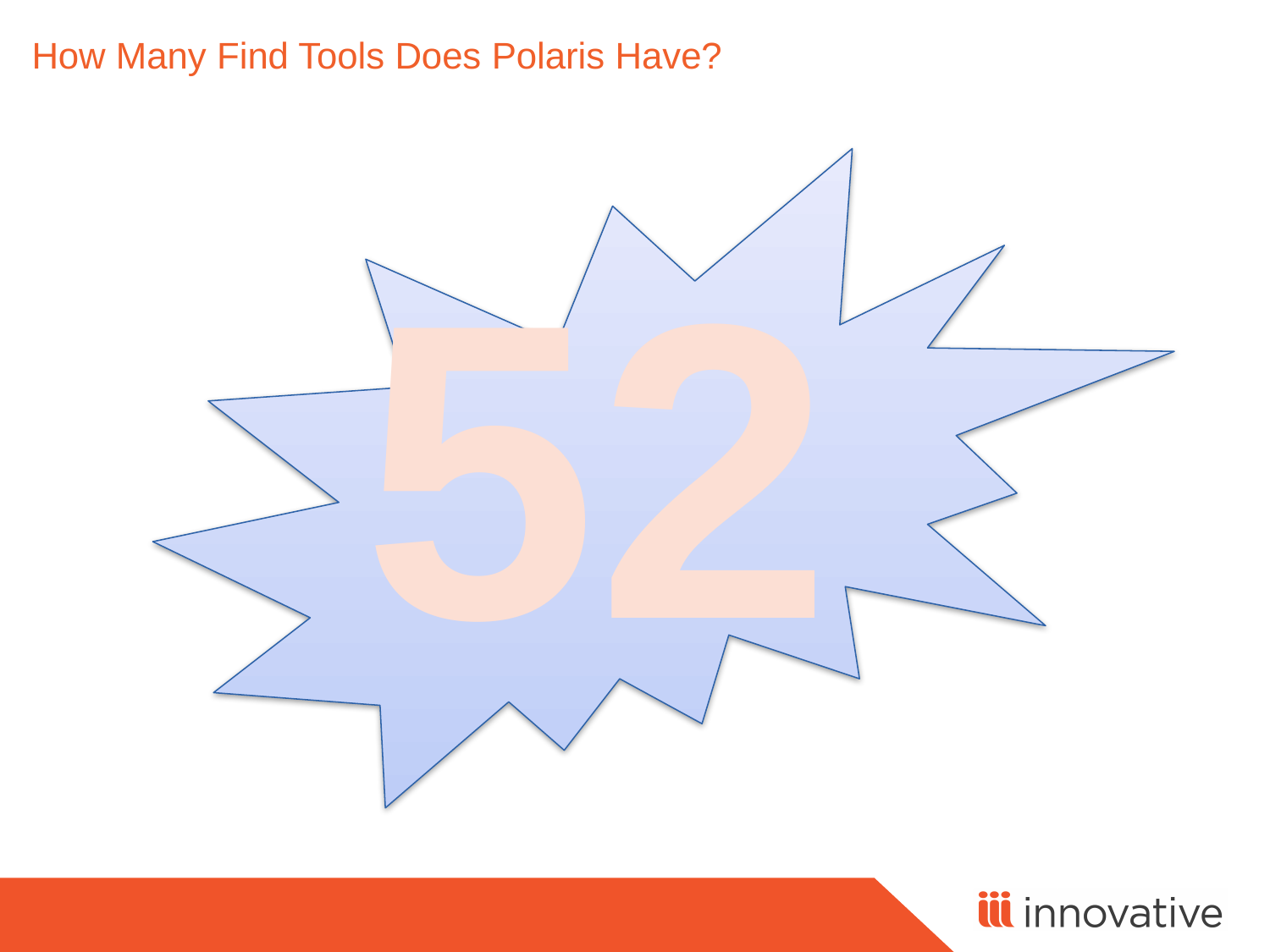

# How Many Find Tools Does Polaris Have?

52